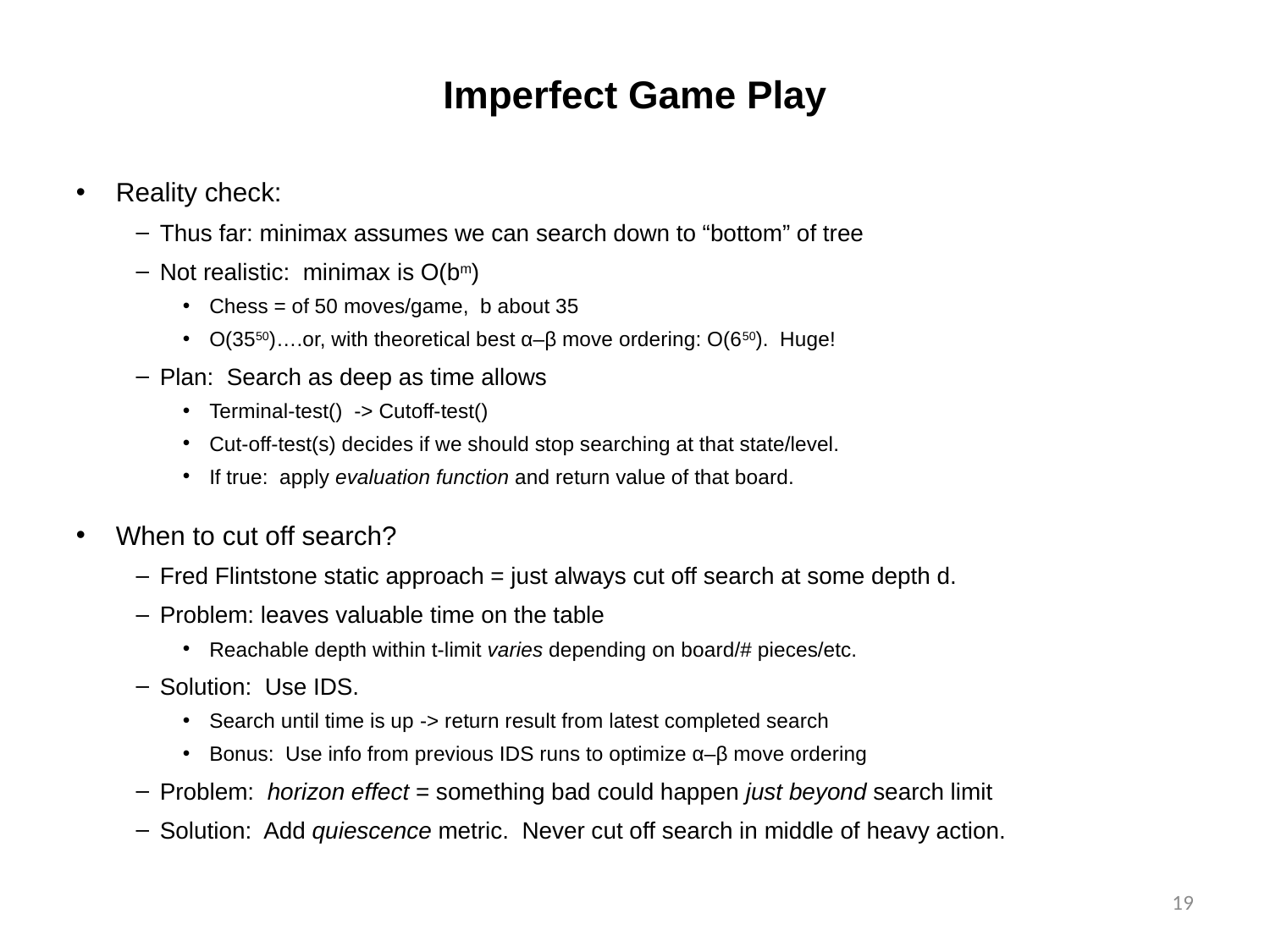

Imperfect Game Play
Reality check:
Thus far: minimax assumes we can search down to “bottom” of tree
Not realistic:  minimax is O(bm)
Chess = of 50 moves/game,  b about 35
O(3550)….or, with theoretical best α–β move ordering: O(650).  Huge!
Plan:  Search as deep as time allows
Terminal-test()  -> Cutoff-test()
Cut-off-test(s) decides if we should stop searching at that state/level.
If true:  apply evaluation function and return value of that board.

When to cut off search?
Fred Flintstone static approach = just always cut off search at some depth d.
Problem: leaves valuable time on the table
Reachable depth within t-limit varies depending on board/# pieces/etc.
Solution:  Use IDS.
Search until time is up -> return result from latest completed search
Bonus:  Use info from previous IDS runs to optimize α–β move ordering
Problem:  horizon effect = something bad could happen just beyond search limit
Solution:  Add quiescence metric.  Never cut off search in middle of heavy action.

19